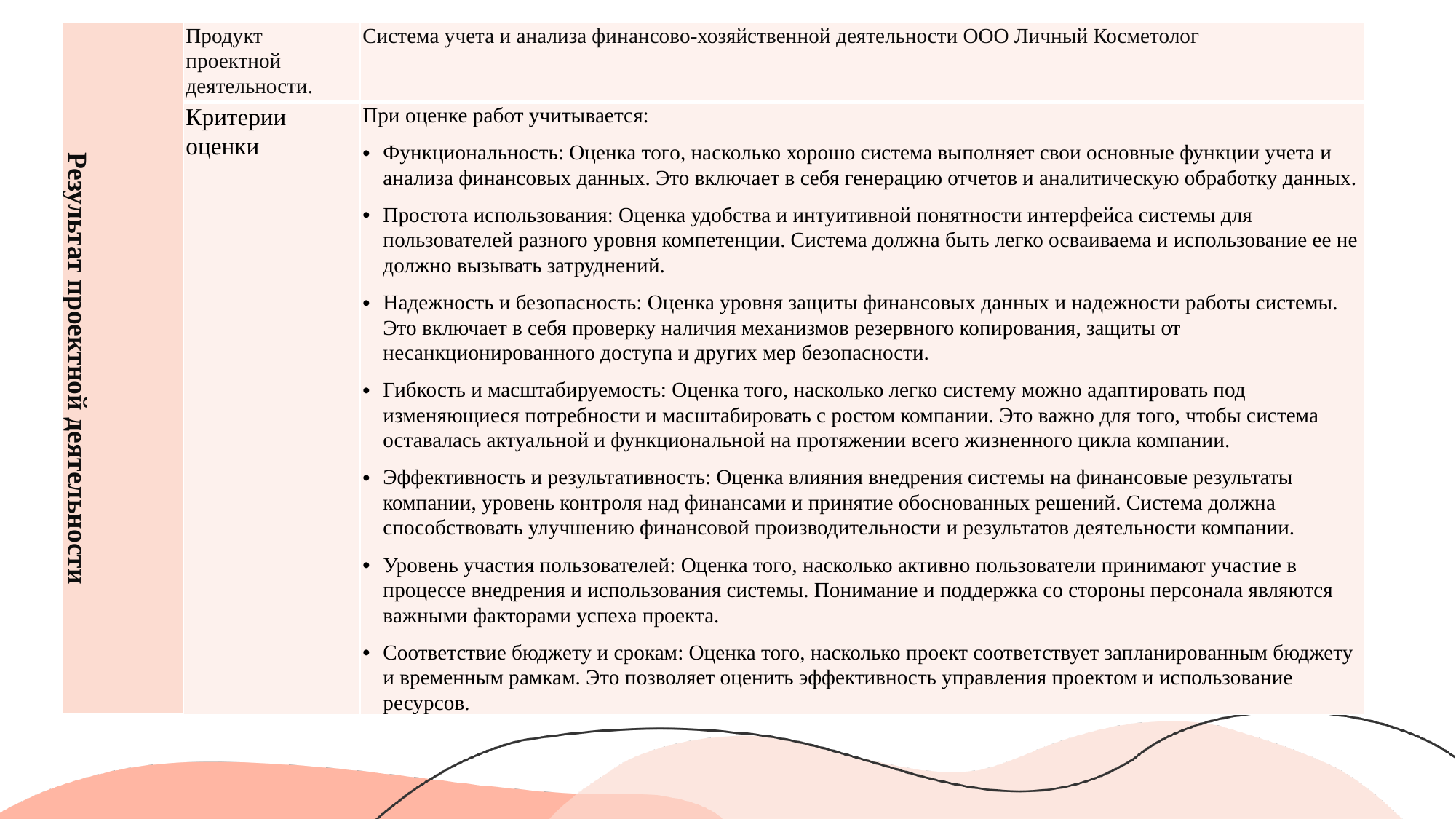

| Результат проектной деятельности | Продукт проектной деятельности. | Система учета и анализа финансово-хозяйственной деятельности ООО Личный Косметолог |
| --- | --- | --- |
|  | Критерии оценки | При оценке работ учитывается: Функциональность: Оценка того, насколько хорошо система выполняет свои основные функции учета и анализа финансовых данных. Это включает в себя генерацию отчетов и аналитическую обработку данных. Простота использования: Оценка удобства и интуитивной понятности интерфейса системы для пользователей разного уровня компетенции. Система должна быть легко осваиваема и использование ее не должно вызывать затруднений. Надежность и безопасность: Оценка уровня защиты финансовых данных и надежности работы системы. Это включает в себя проверку наличия механизмов резервного копирования, защиты от несанкционированного доступа и других мер безопасности. Гибкость и масштабируемость: Оценка того, насколько легко систему можно адаптировать под изменяющиеся потребности и масштабировать с ростом компании. Это важно для того, чтобы система оставалась актуальной и функциональной на протяжении всего жизненного цикла компании. Эффективность и результативность: Оценка влияния внедрения системы на финансовые результаты компании, уровень контроля над финансами и принятие обоснованных решений. Система должна способствовать улучшению финансовой производительности и результатов деятельности компании. Уровень участия пользователей: Оценка того, насколько активно пользователи принимают участие в процессе внедрения и использования системы. Понимание и поддержка со стороны персонала являются важными факторами успеха проекта. Соответствие бюджету и срокам: Оценка того, насколько проект соответствует запланированным бюджету и временным рамкам. Это позволяет оценить эффективность управления проектом и использование ресурсов. |